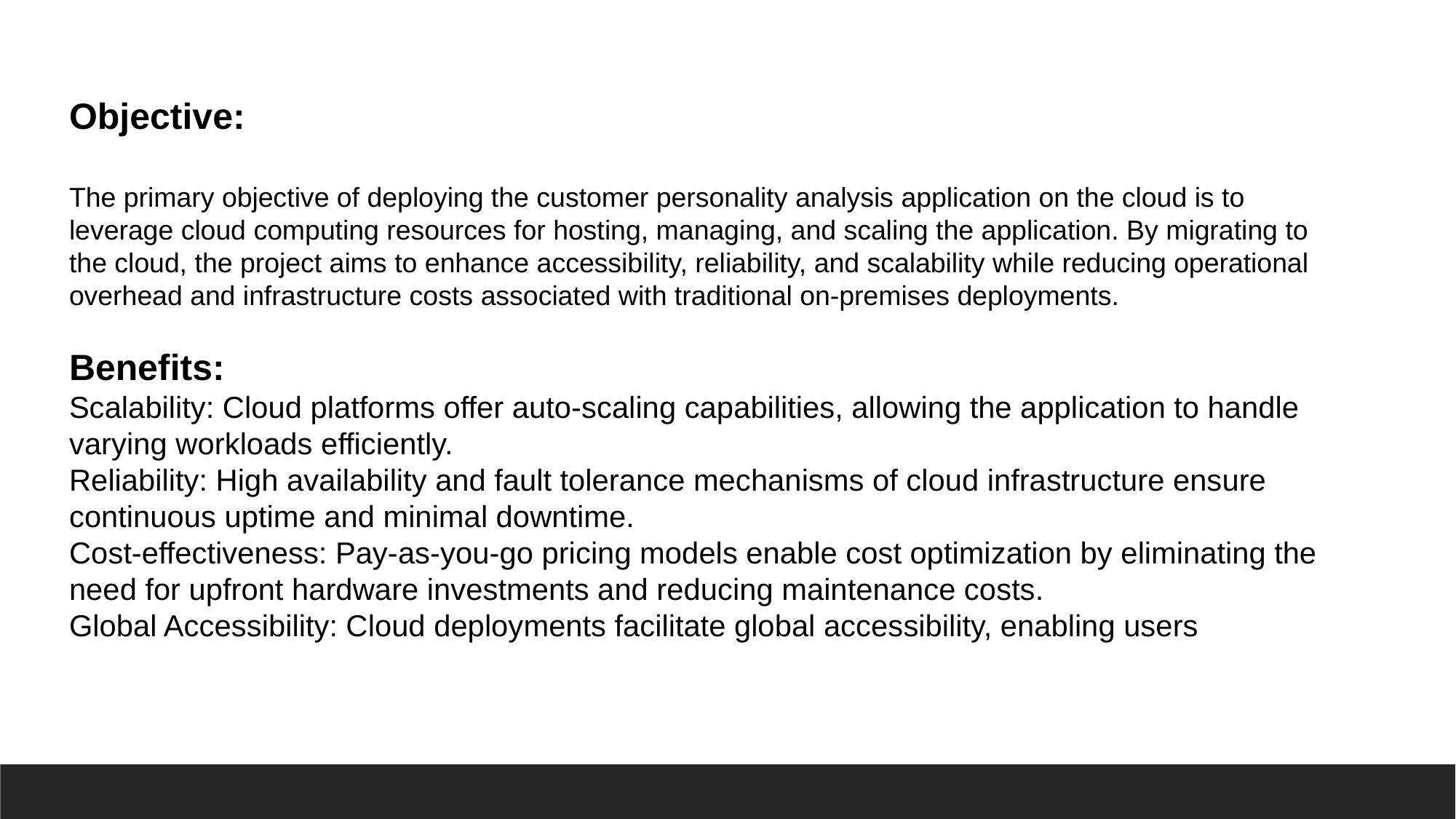

Objective:

The primary objective of deploying the customer personality analysis application on the cloud is to leverage cloud computing resources for hosting, managing, and scaling the application. By migrating to the cloud, the project aims to enhance accessibility, reliability, and scalability while reducing operational overhead and infrastructure costs associated with traditional on-premises deployments.

Benefits:
Scalability: Cloud platforms offer auto-scaling capabilities, allowing the application to handle varying workloads efficiently.
Reliability: High availability and fault tolerance mechanisms of cloud infrastructure ensure continuous uptime and minimal downtime.
Cost-effectiveness: Pay-as-you-go pricing models enable cost optimization by eliminating the need for upfront hardware investments and reducing maintenance costs.
Global Accessibility: Cloud deployments facilitate global accessibility, enabling users